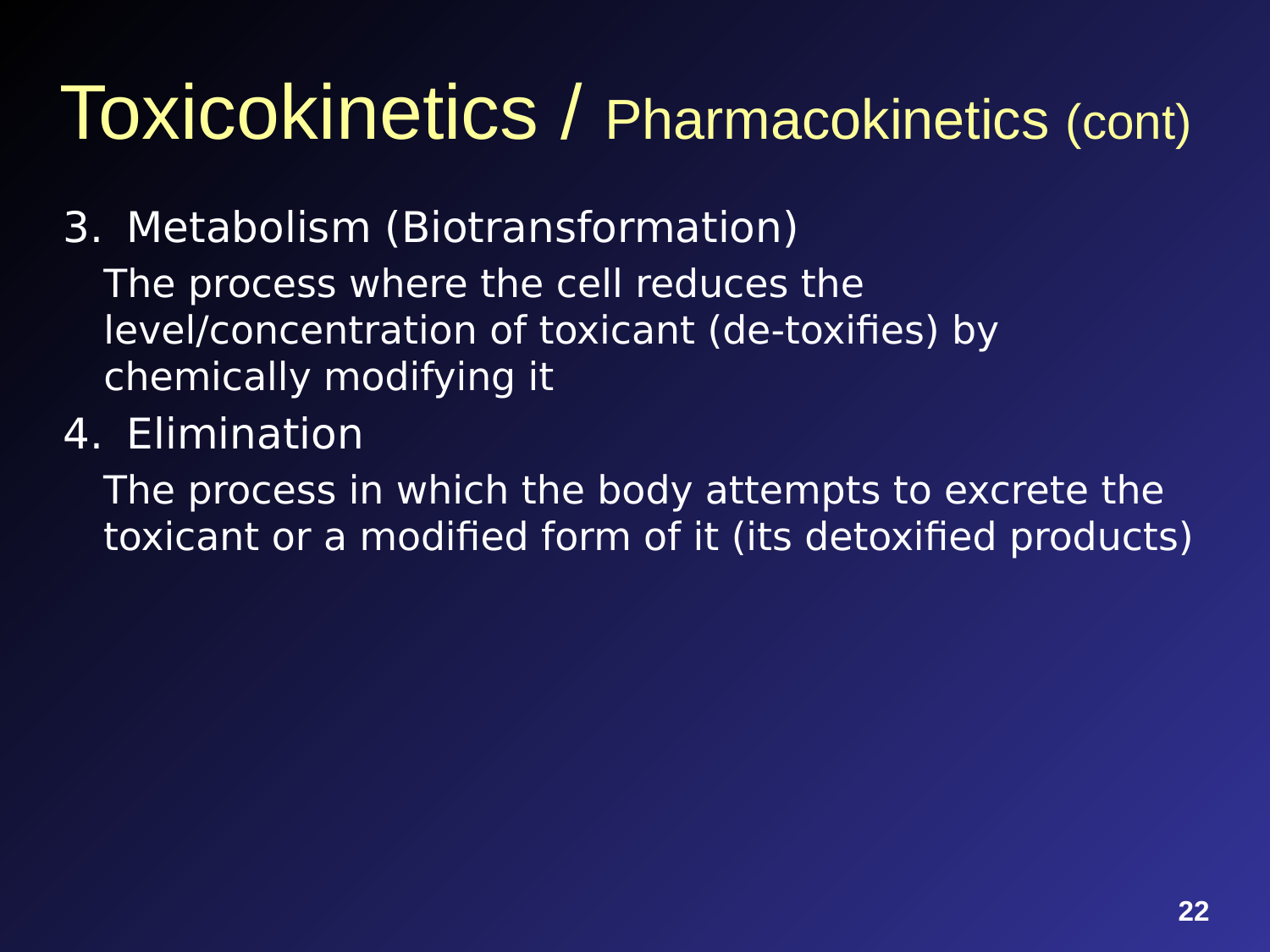

# Toxicokinetics / Pharmacokinetics (cont)
Metabolism (Biotransformation)
The process where the cell reduces the level/concentration of toxicant (de-toxifies) by chemically modifying it
Elimination
The process in which the body attempts to excrete the toxicant or a modified form of it (its detoxified products)
22